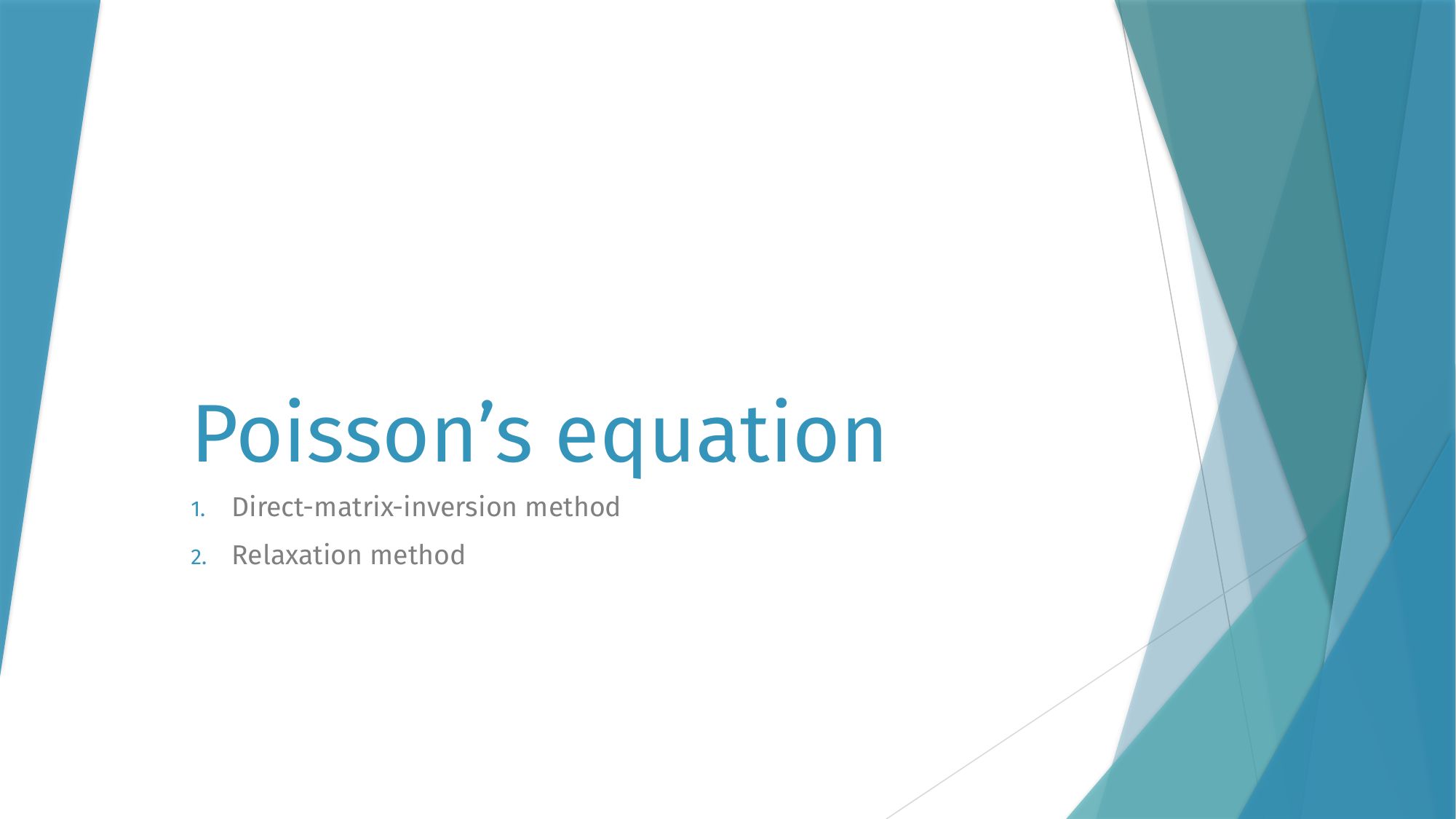

# Poisson’s equation
Direct-matrix-inversion method
Relaxation method